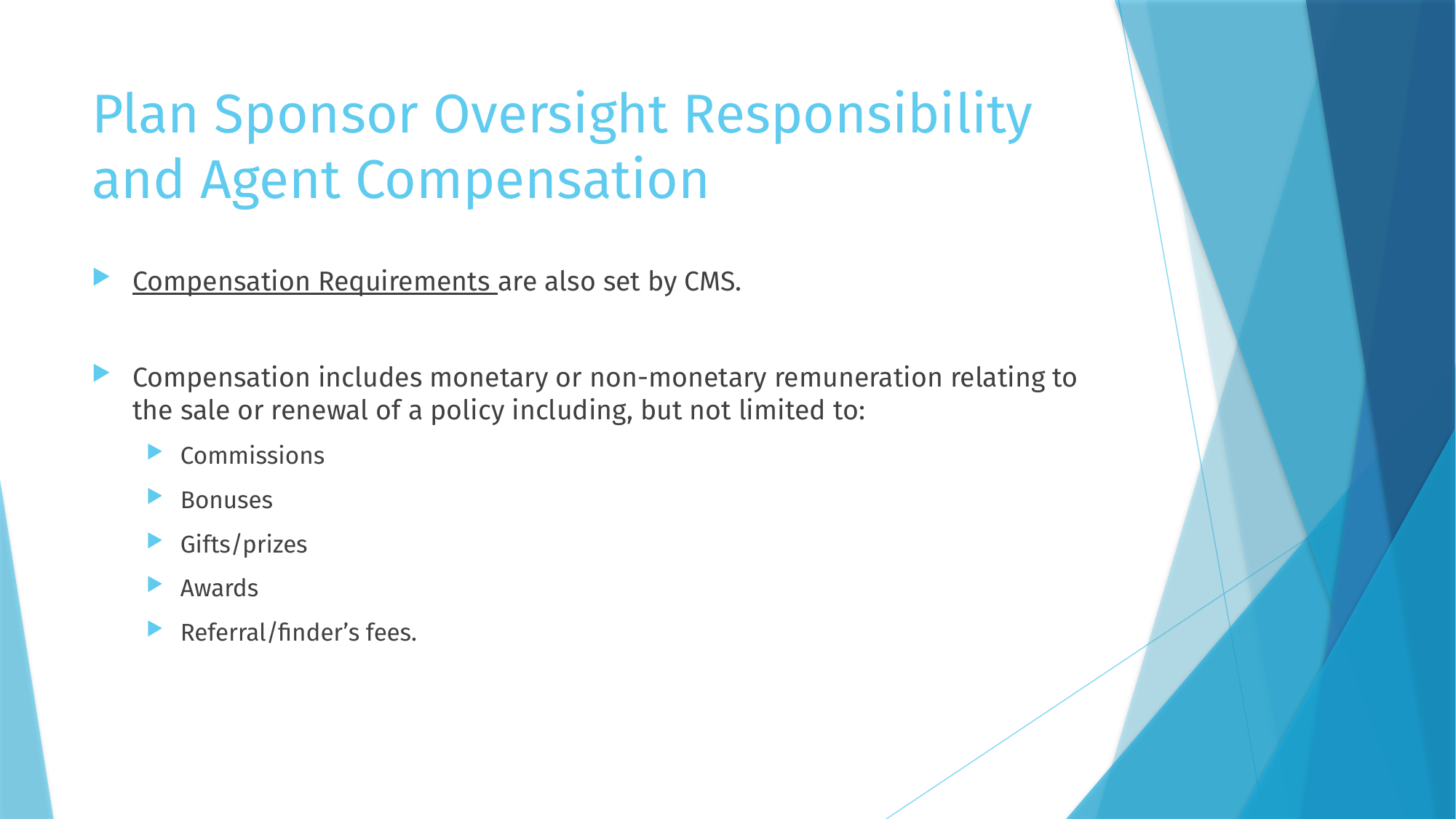

# Plan Sponsor Oversight Responsibility and Agent Compensation
Compensation Requirements are also set by CMS.

Compensation includes monetary or non-monetary remuneration relating to the sale or renewal of a policy including, but not limited to:
Commissions
Bonuses
Gifts/prizes
Awards
Referral/finder’s fees.